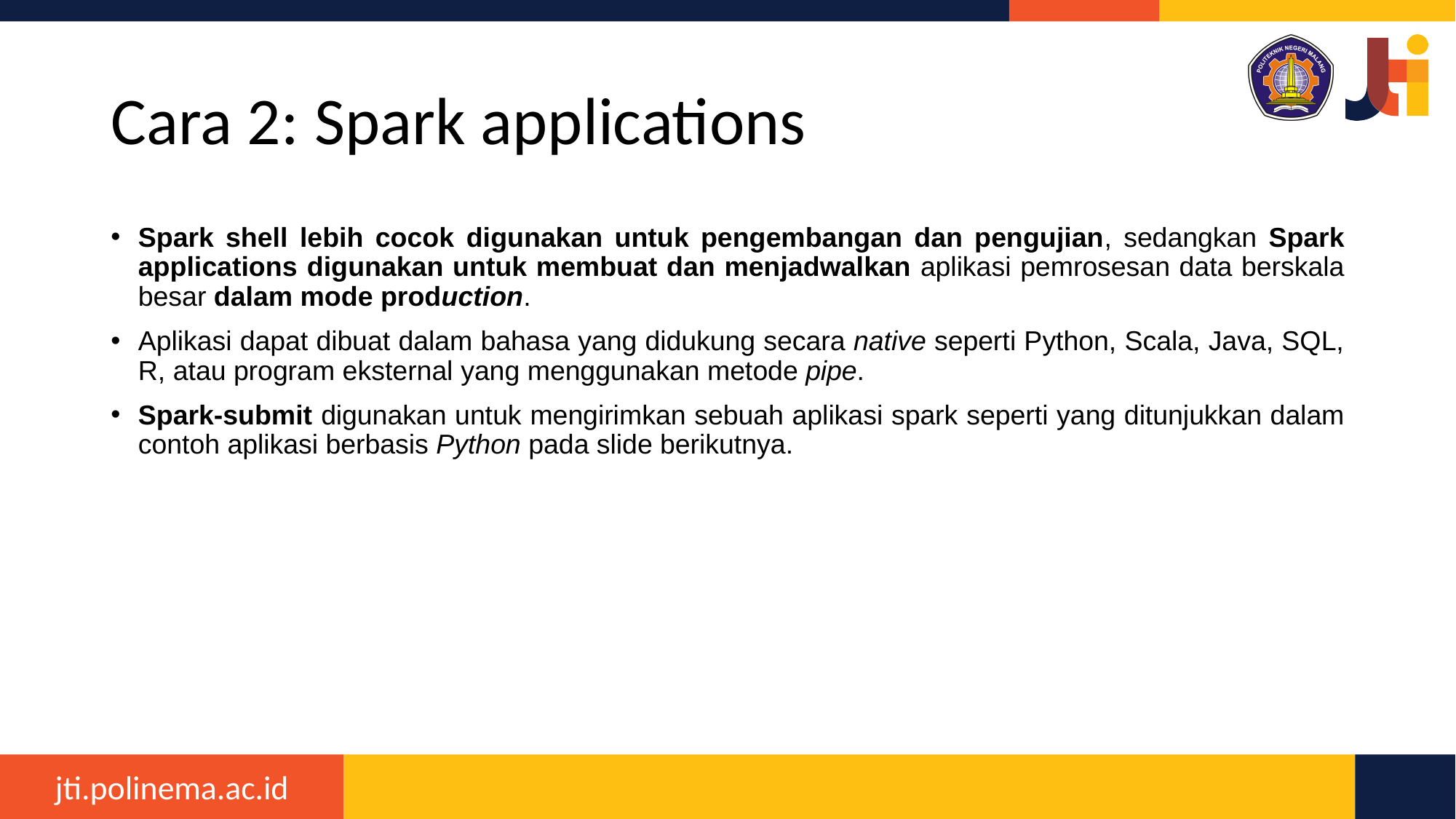

8
# Cara 2: Spark applications
Spark shell lebih cocok digunakan untuk pengembangan dan pengujian, sedangkan Spark applications digunakan untuk membuat dan menjadwalkan aplikasi pemrosesan data berskala besar dalam mode production.
Aplikasi dapat dibuat dalam bahasa yang didukung secara native seperti Python, Scala, Java, SQL, R, atau program eksternal yang menggunakan metode pipe.
Spark-submit digunakan untuk mengirimkan sebuah aplikasi spark seperti yang ditunjukkan dalam contoh aplikasi berbasis Python pada slide berikutnya.